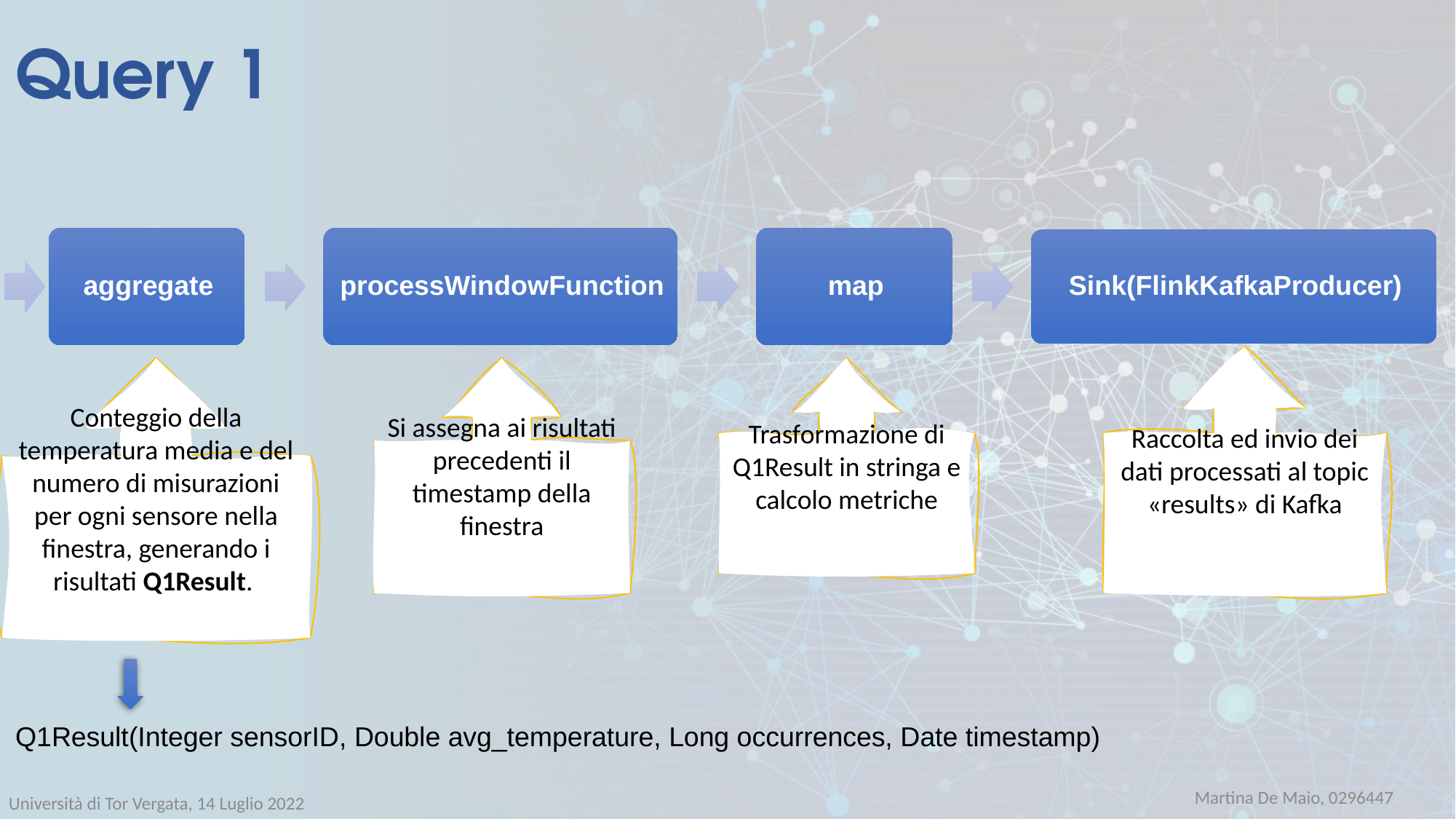

# Query 1
aggregate

processWindowFunction

map

Sink(FlinkKafkaProducer)

Raccolta ed invio dei dati processati al topic «results» di Kafka
Conteggio della temperatura media e del numero di misurazioni per ogni sensore nella finestra, generando i risultati Q1Result.
Trasformazione di Q1Result in stringa e calcolo metriche
Si assegna ai risultati precedenti il timestamp della finestra

Q1Result(Integer sensorID, Double avg_temperature, Long occurrences, Date timestamp)
Martina De Maio, 0296447
Università di Tor Vergata, 14 Luglio 2022